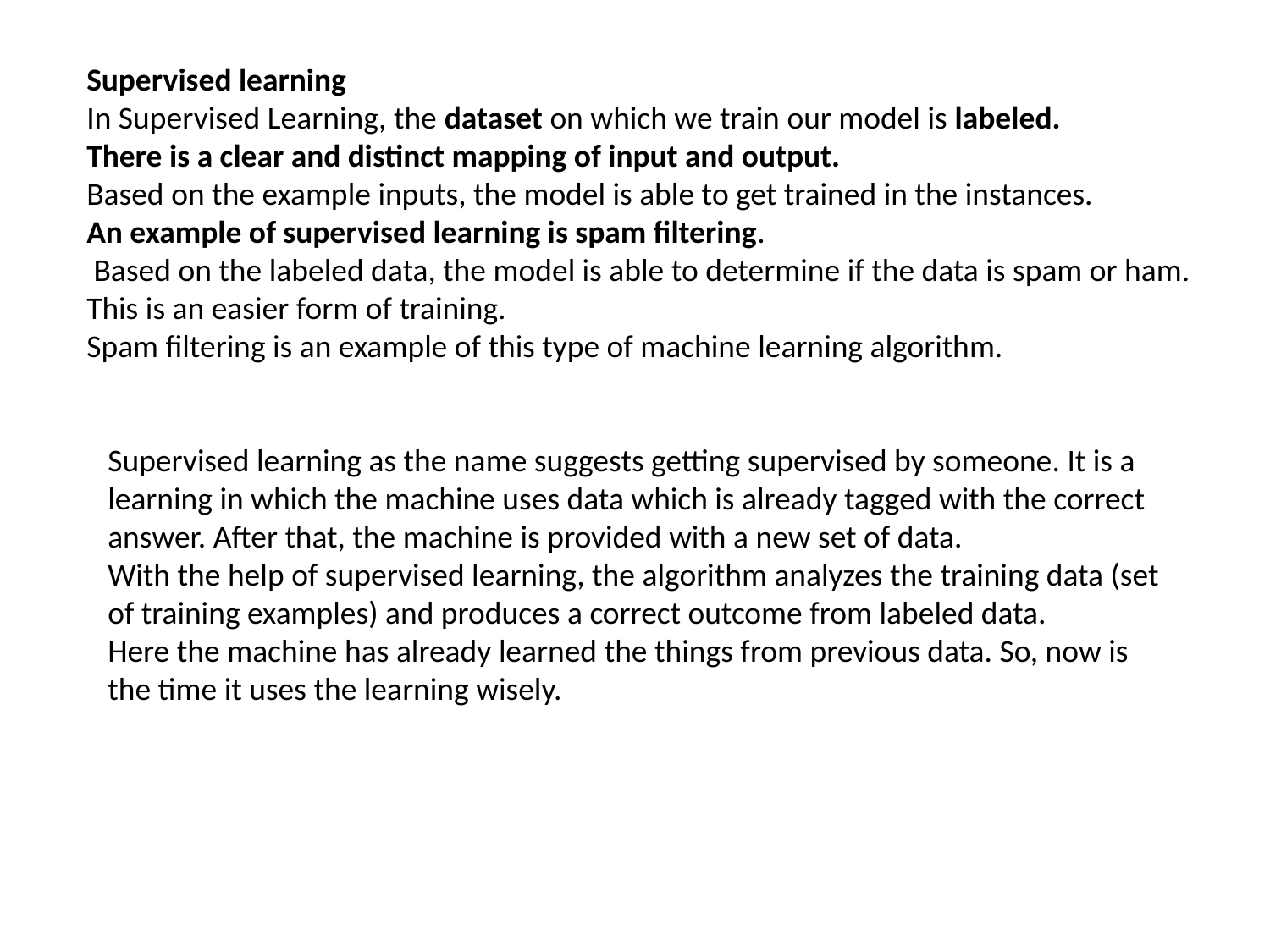

Supervised learning
In Supervised Learning, the dataset on which we train our model is labeled.
There is a clear and distinct mapping of input and output.
Based on the example inputs, the model is able to get trained in the instances.
An example of supervised learning is spam filtering.
 Based on the labeled data, the model is able to determine if the data is spam or ham. This is an easier form of training.
Spam filtering is an example of this type of machine learning algorithm.
Supervised learning as the name suggests getting supervised by someone. It is a learning in which the machine uses data which is already tagged with the correct answer. After that, the machine is provided with a new set of data.
With the help of supervised learning, the algorithm analyzes the training data (set of training examples) and produces a correct outcome from labeled data.
Here the machine has already learned the things from previous data. So, now is the time it uses the learning wisely.